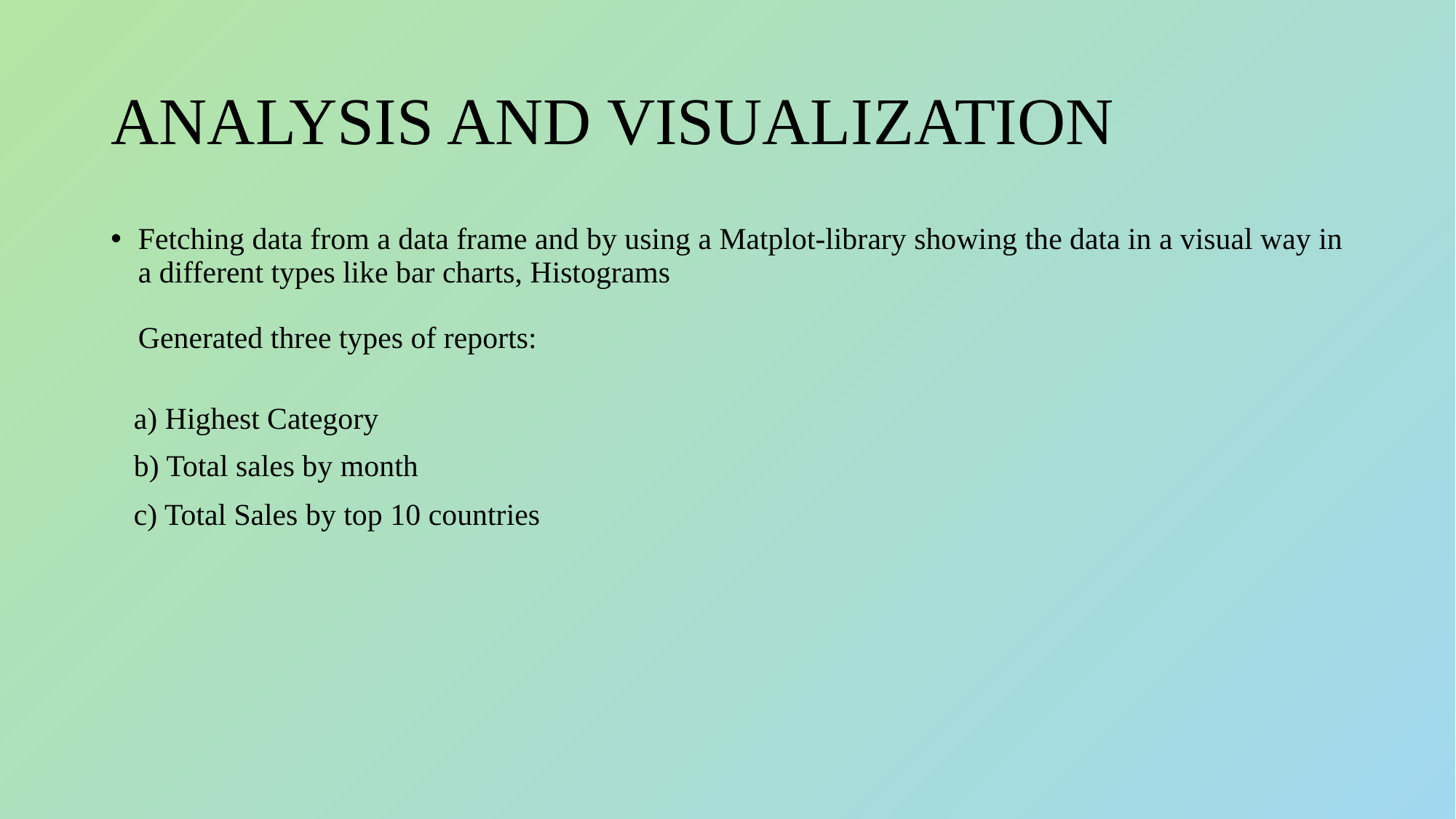

# ANALYSIS AND VISUALIZATION
Fetching data from a data frame and by using a Matplot-library showing the data in a visual way in a different types like bar charts, Histograms
Generated three types of reports:
   a) Highest Category
   b) Total sales by month
   c) Total Sales by top 10 countries